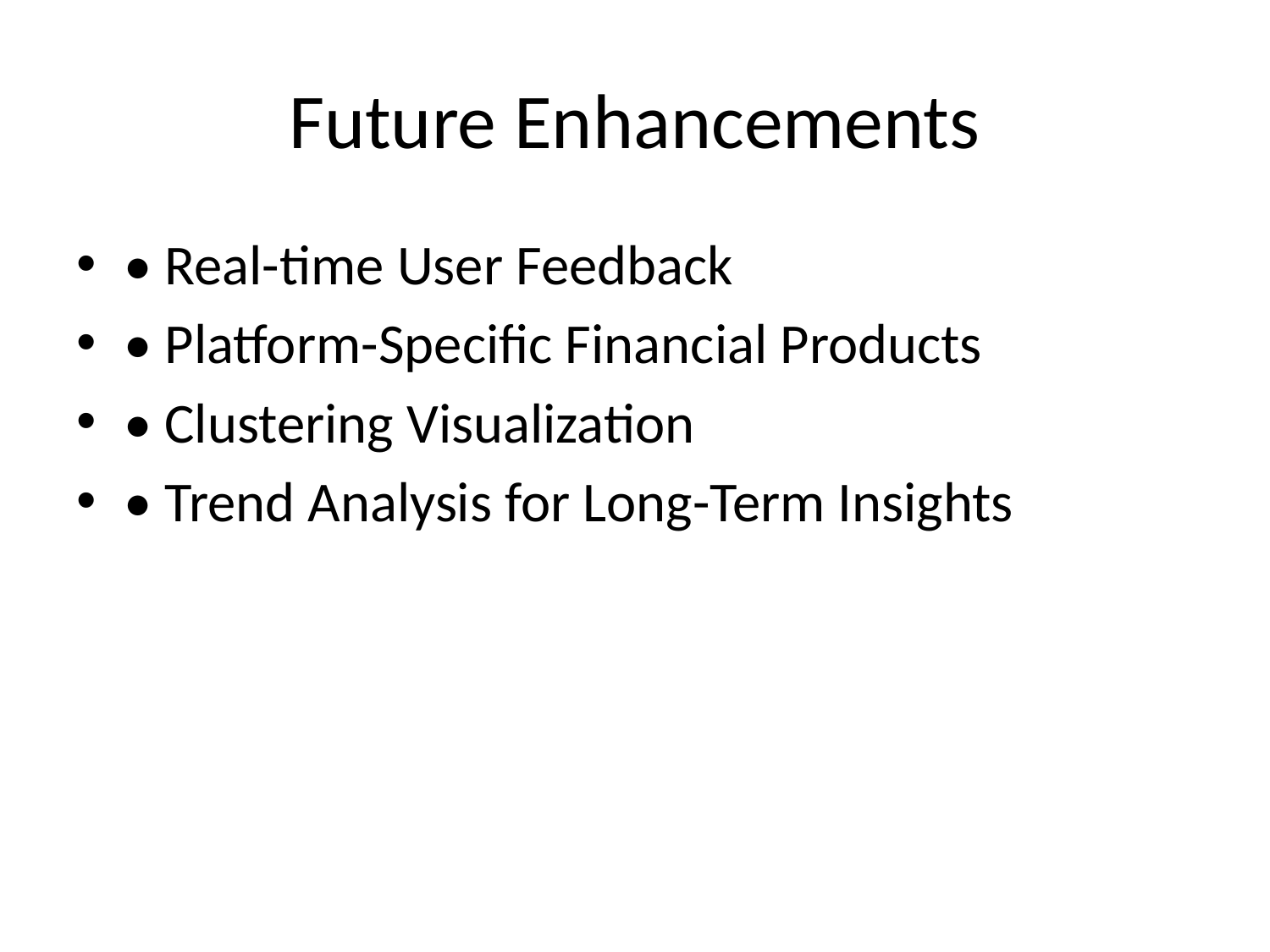

# Future Enhancements
• Real-time User Feedback
• Platform-Specific Financial Products
• Clustering Visualization
• Trend Analysis for Long-Term Insights